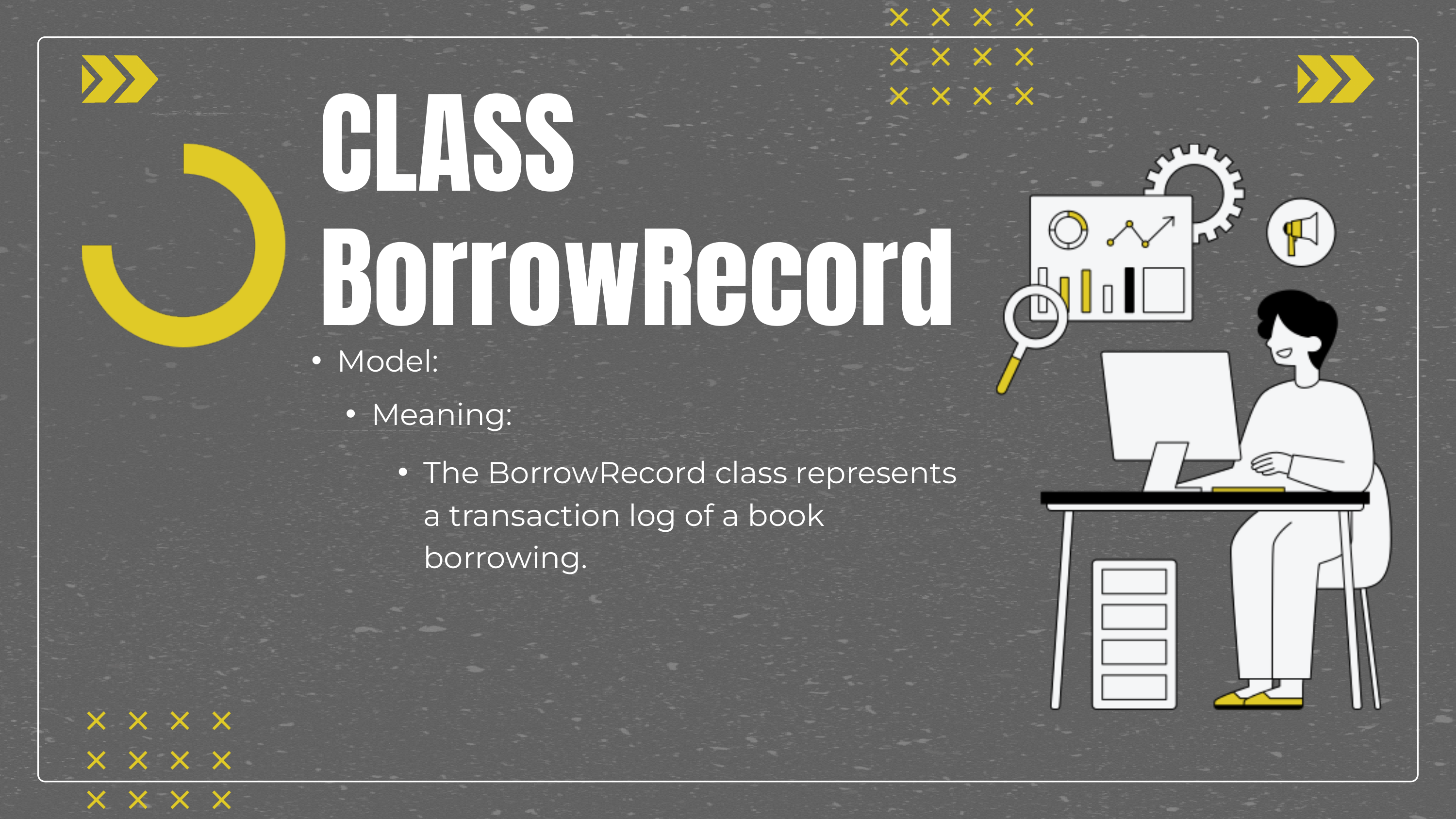

CLASS BorrowRecord

Model:

Meaning:
The BorrowRecord class represents a transaction log of a book borrowing.